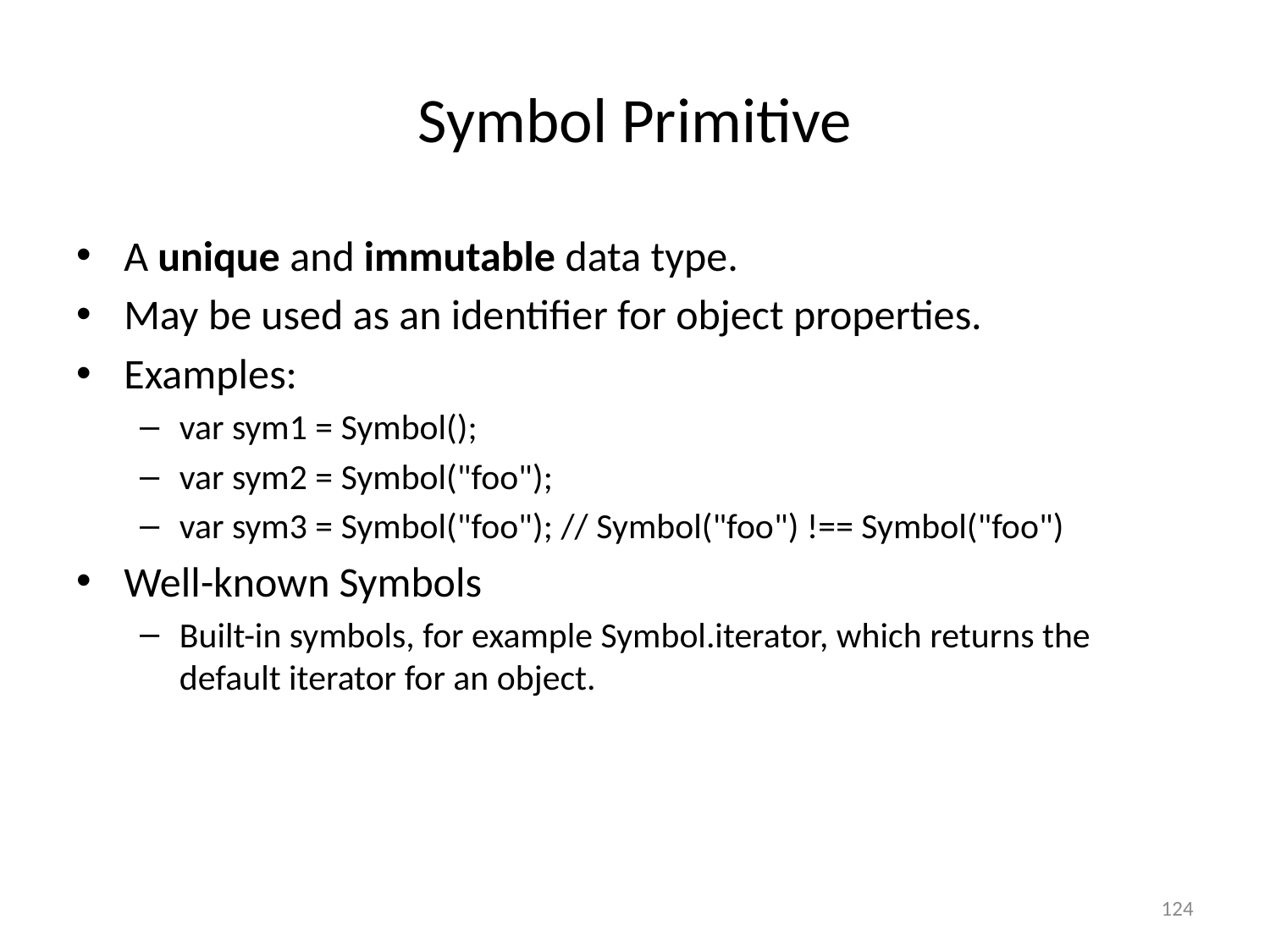

# Symbol Primitive
A unique and immutable data type.
May be used as an identifier for object properties.
Examples:
var sym1 = Symbol();
var sym2 = Symbol("foo");
var sym3 = Symbol("foo"); // Symbol("foo") !== Symbol("foo")
Well-known Symbols
Built-in symbols, for example Symbol.iterator, which returns the default iterator for an object.
124